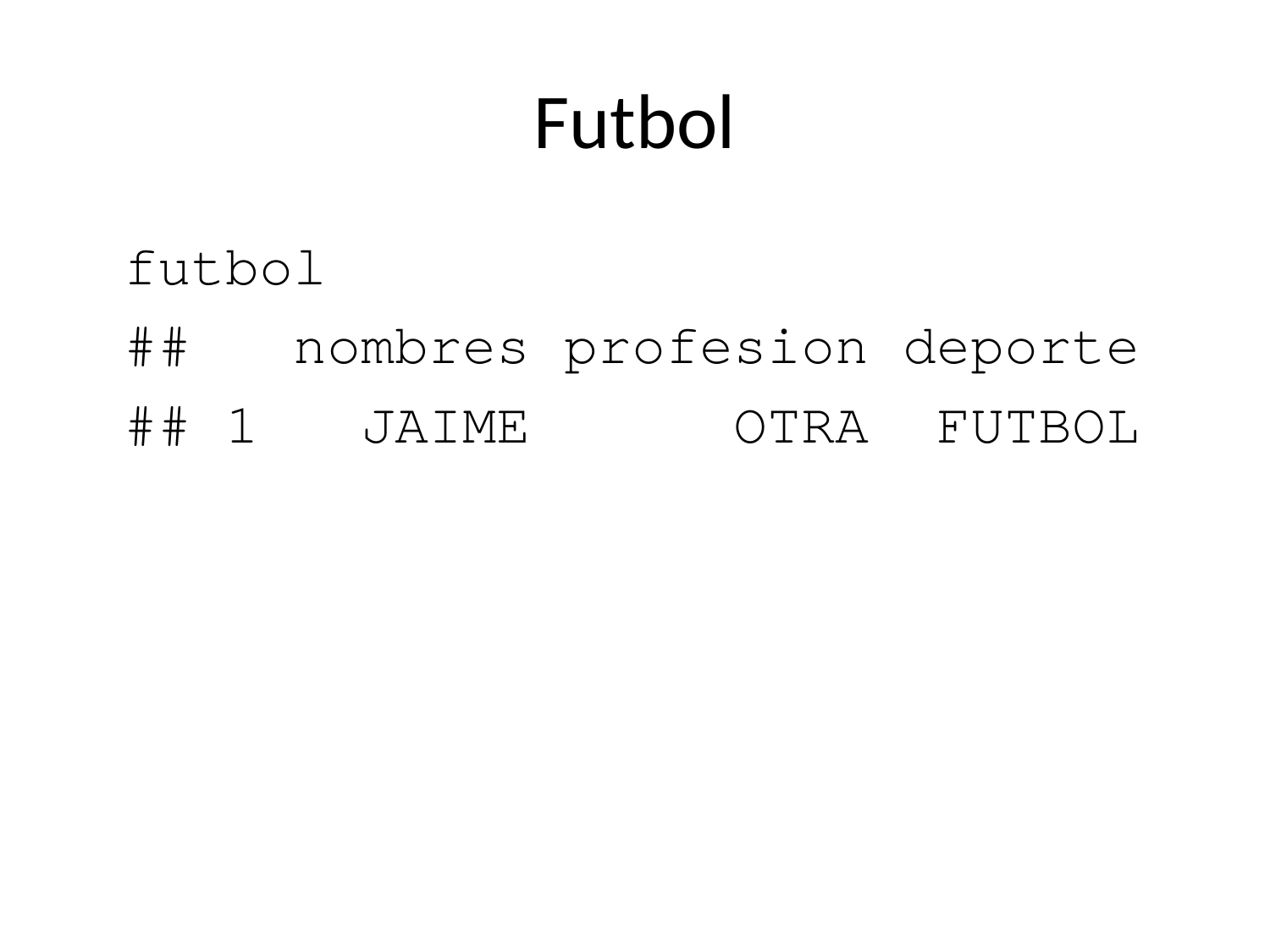

# Futbol
futbol
##   nombres profesion deporte
## 1   JAIME      OTRA  FUTBOL